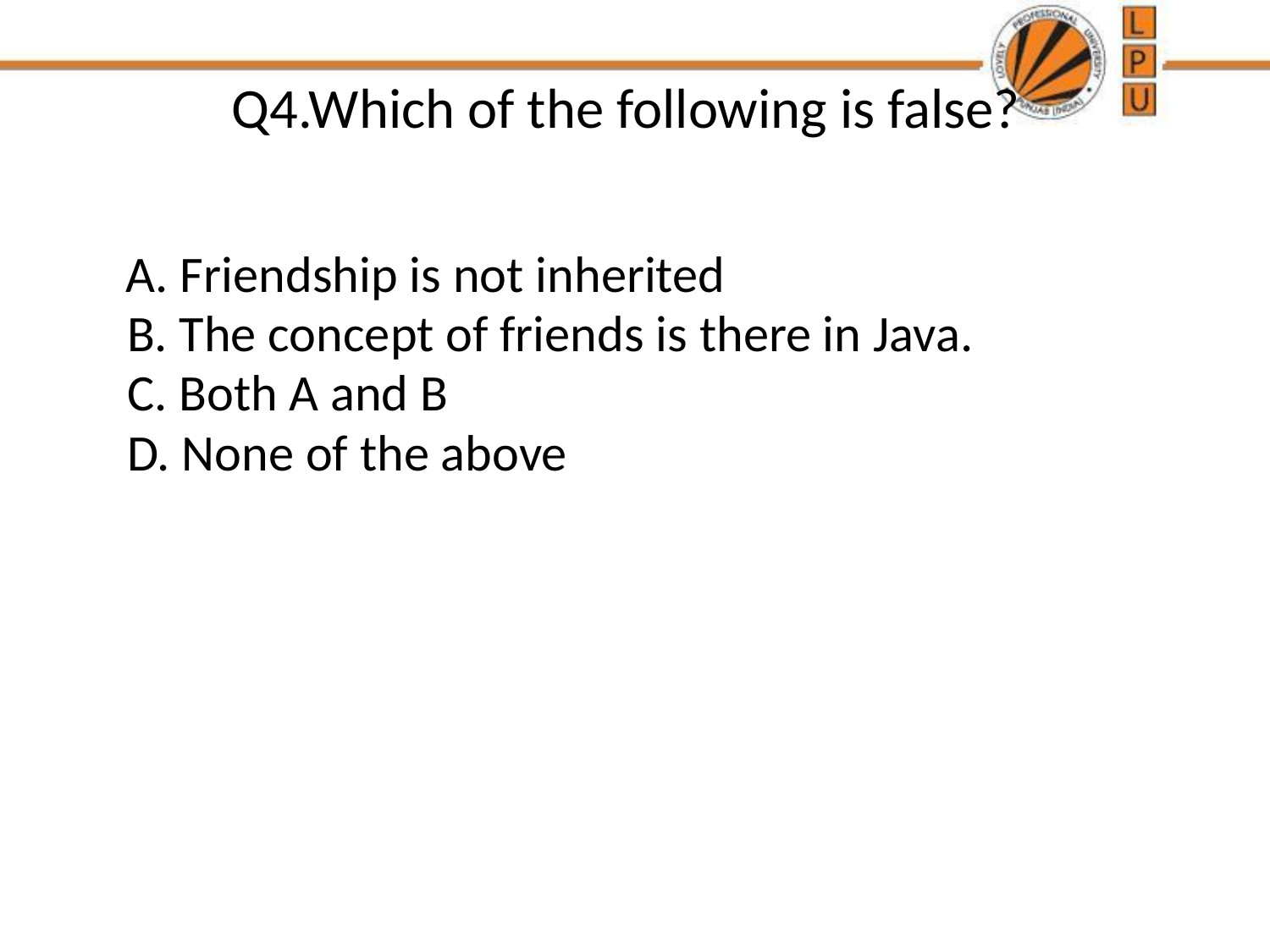

# Q4.Which of the following is false?
    A. Friendship is not inherited
B. The concept of friends is there in Java.
C. Both A and B
D. None of the above